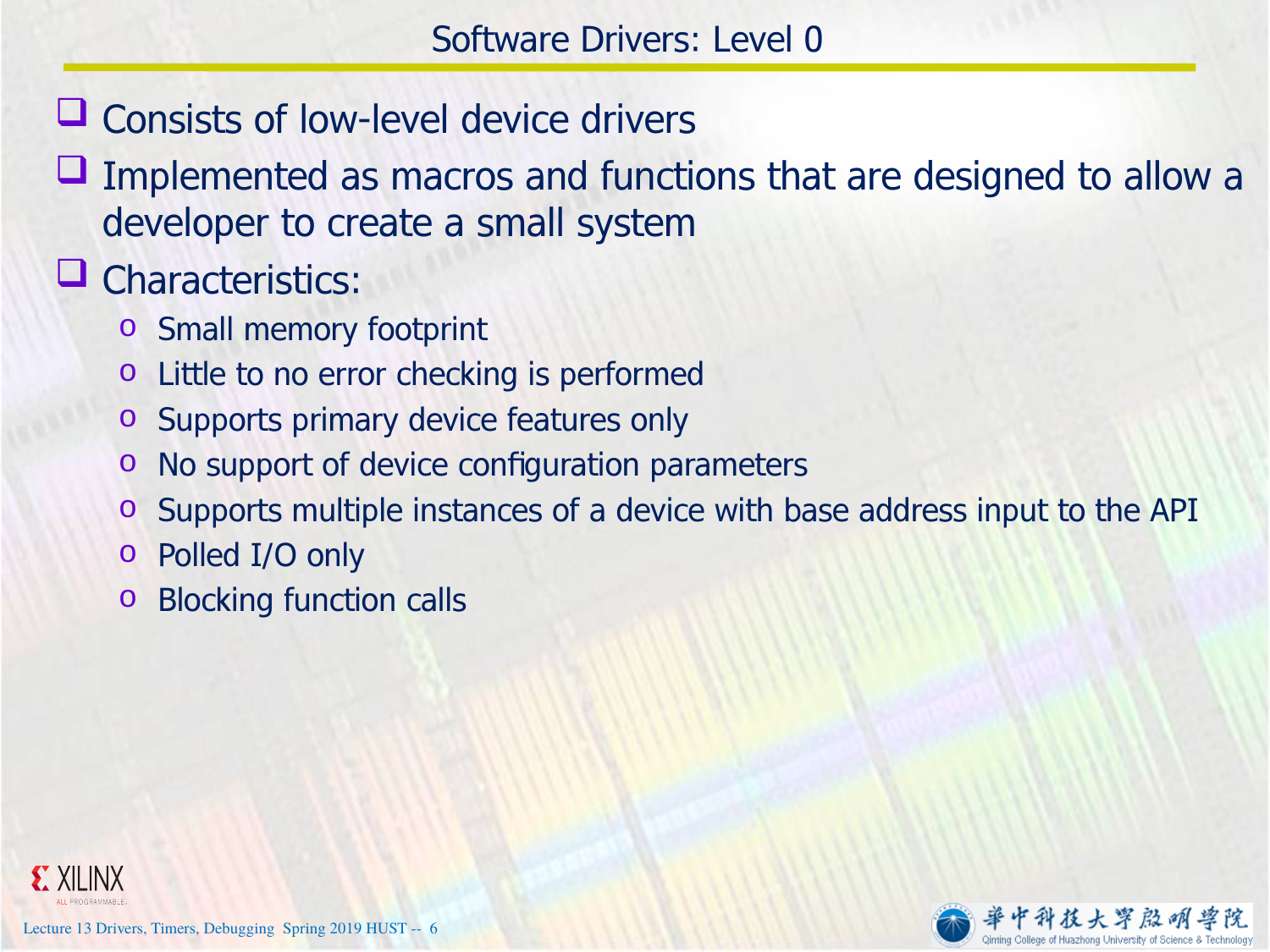

# Software Drivers: Level 0
Consists of low-level device drivers
Implemented as macros and functions that are designed to allow a developer to create a small system
Characteristics:
Small memory footprint
Little to no error checking is performed
Supports primary device features only
No support of device configuration parameters
Supports multiple instances of a device with base address input to the API
Polled I/O only
Blocking function calls